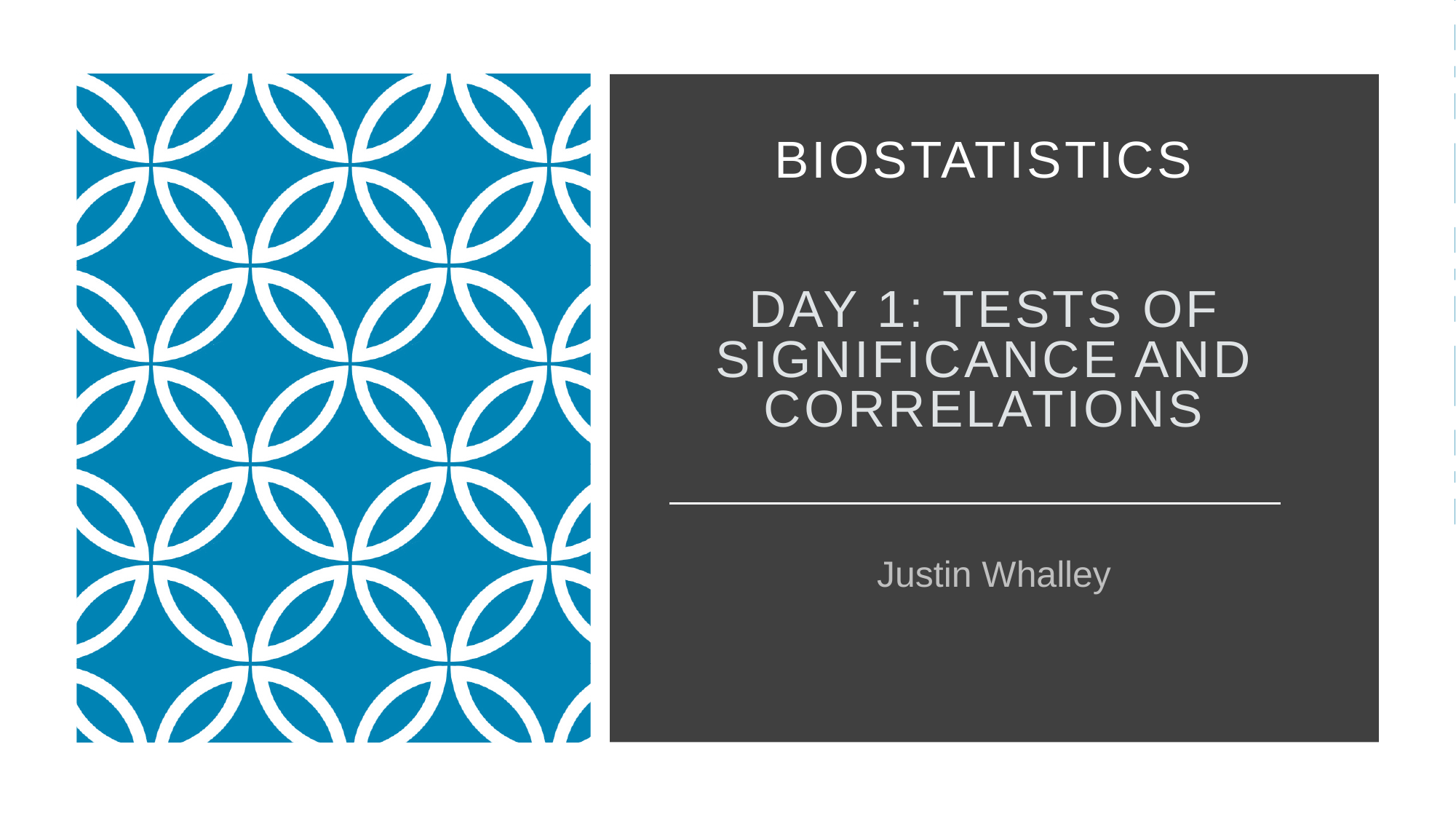

# Biostatistics DAY 1: Tests of significance and correlations

Justin Whalley